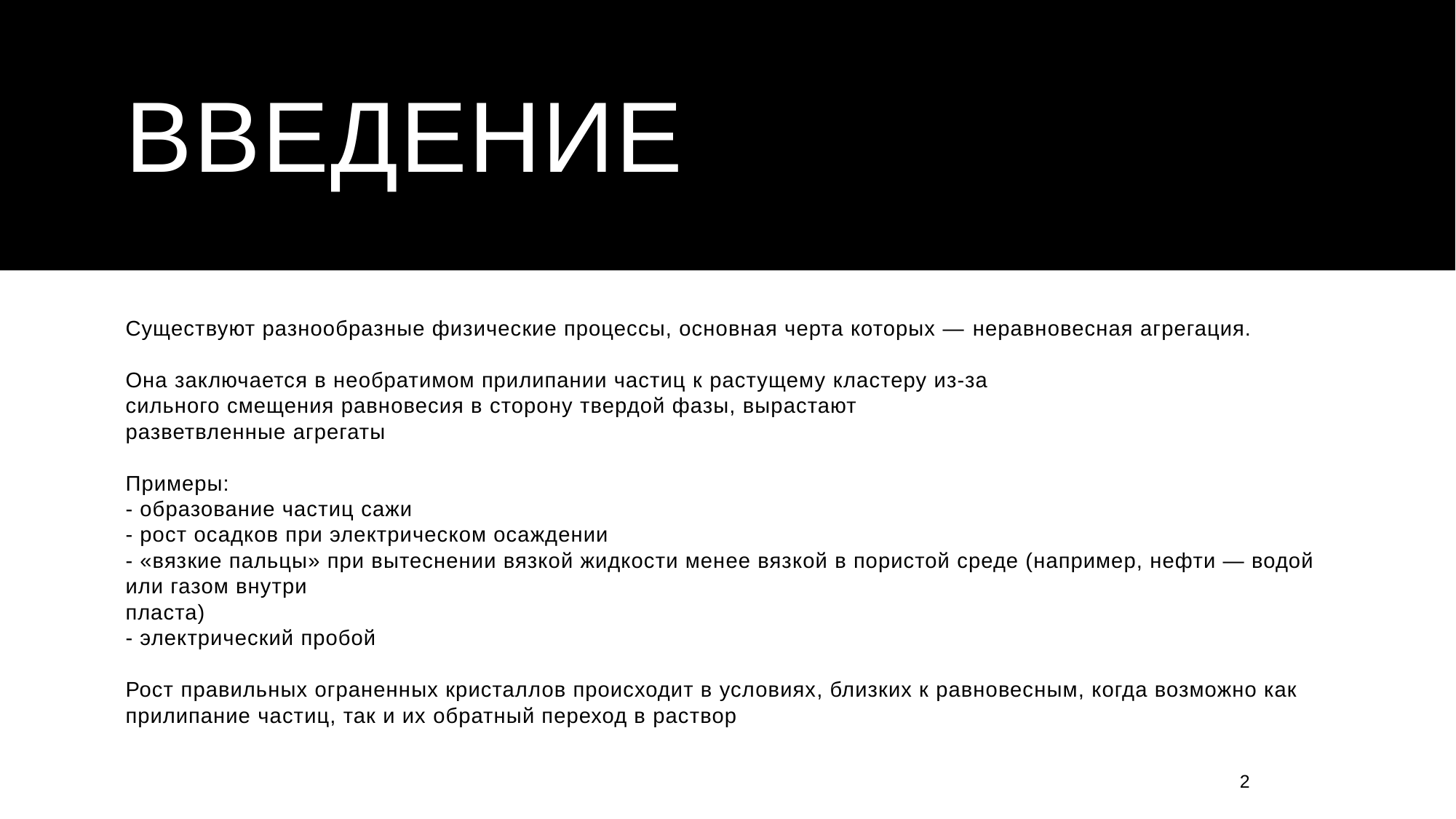

# Введение
Существуют разнообразные физические процессы, основная черта которых — неравновесная агрегация.
Она заключается в необратимом прилипании частиц к растущему кластеру из-за
сильного смещения равновесия в сторону твердой фазы, вырастают
разветвленные агрегаты
Примеры:
- образование частиц сажи
- рост осадков при электрическом осаждении
- «вязкие пальцы» при вытеснении вязкой жидкости менее вязкой в пористой среде (например, нефти — водой или газом внутри
пласта)
- электрический пробой
Рост правильных ограненных кристаллов происходит в условиях, близких к равновесным, когда возможно как прилипание частиц, так и их обратный переход в раствор
2